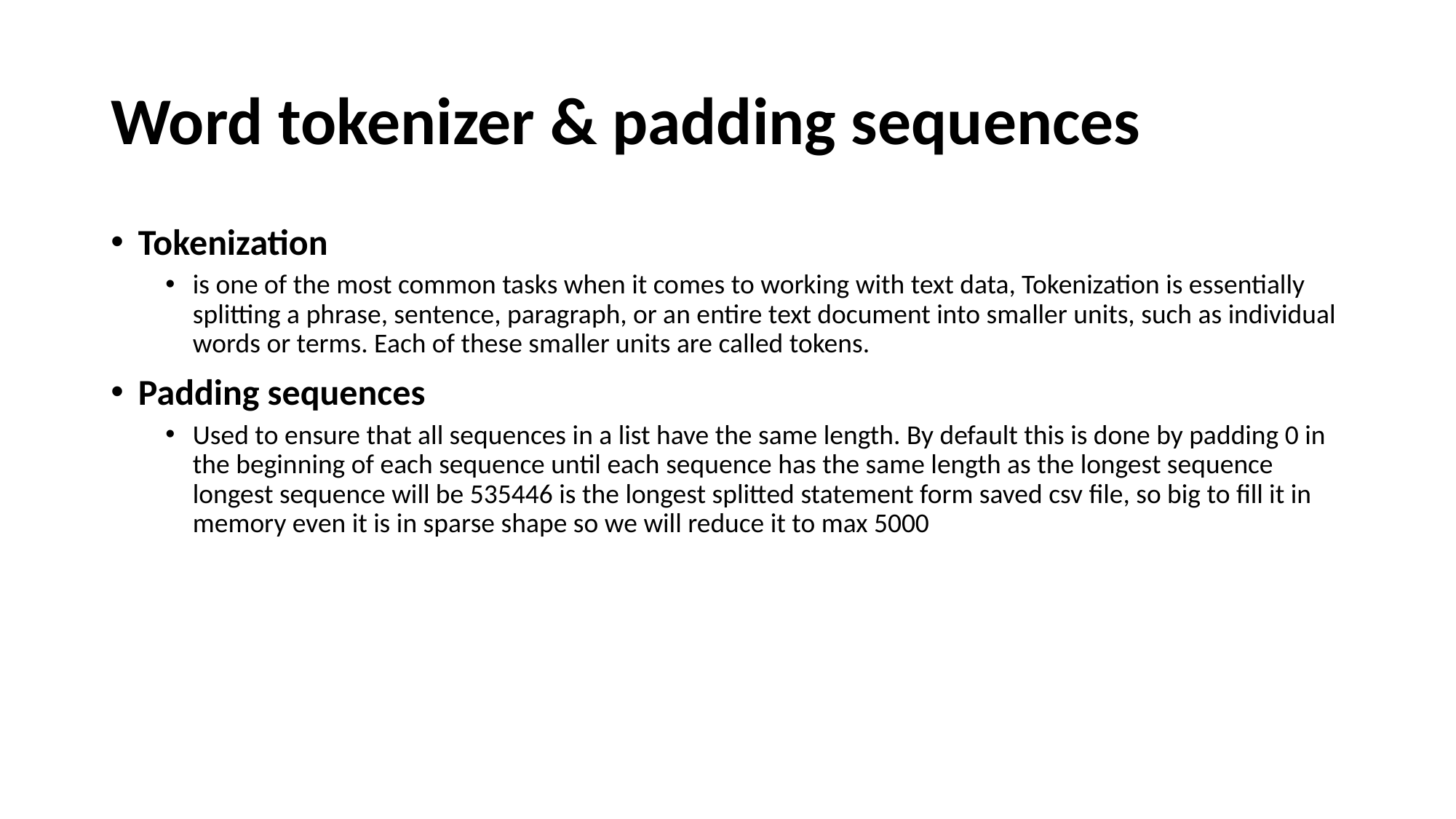

# Word tokenizer & padding sequences
Tokenization
is one of the most common tasks when it comes to working with text data, Tokenization is essentially splitting a phrase, sentence, paragraph, or an entire text document into smaller units, such as individual words or terms. Each of these smaller units are called tokens.
Padding sequences
Used to ensure that all sequences in a list have the same length. By default this is done by padding 0 in the beginning of each sequence until each sequence has the same length as the longest sequence longest sequence will be 535446 is the longest splitted statement form saved csv file, so big to fill it in memory even it is in sparse shape so we will reduce it to max 5000